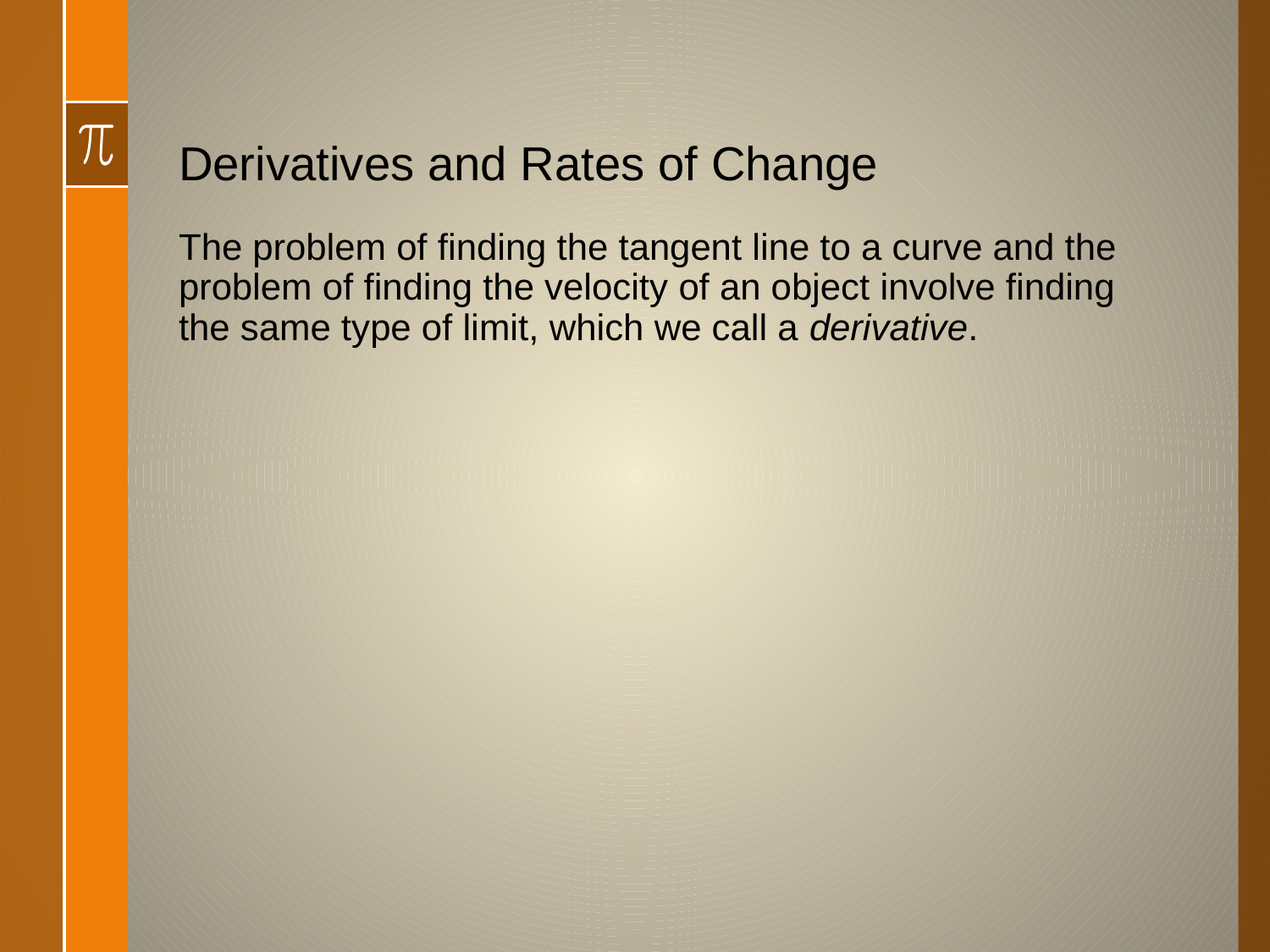

# Derivatives and Rates of Change
The problem of finding the tangent line to a curve and the problem of finding the velocity of an object involve finding the same type of limit, which we call a derivative.